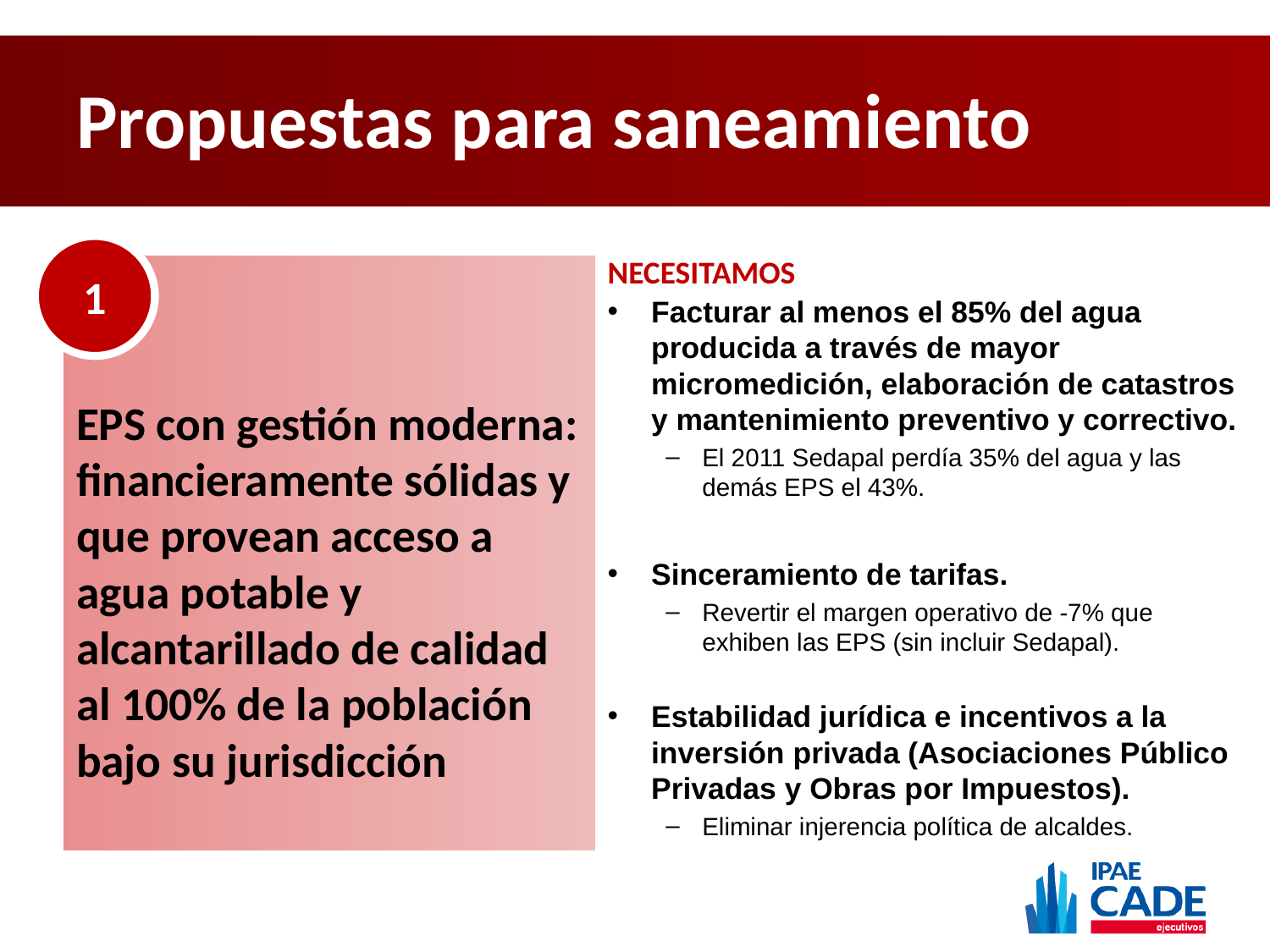

# Propuestas para saneamiento
1
NECESITAMOS

EPS con gestión moderna: financieramente sólidas y que provean acceso a agua potable y alcantarillado de calidad al 100% de la población bajo su jurisdicción

Facturar al menos el 85% del agua producida a través de mayor micromedición, elaboración de catastros y mantenimiento preventivo y correctivo.
El 2011 Sedapal perdía 35% del agua y las demás EPS el 43%.

Sinceramiento de tarifas.
Revertir el margen operativo de -7% que exhiben las EPS (sin incluir Sedapal).

Estabilidad jurídica e incentivos a la inversión privada (Asociaciones Público Privadas y Obras por Impuestos).
Eliminar injerencia política de alcaldes.